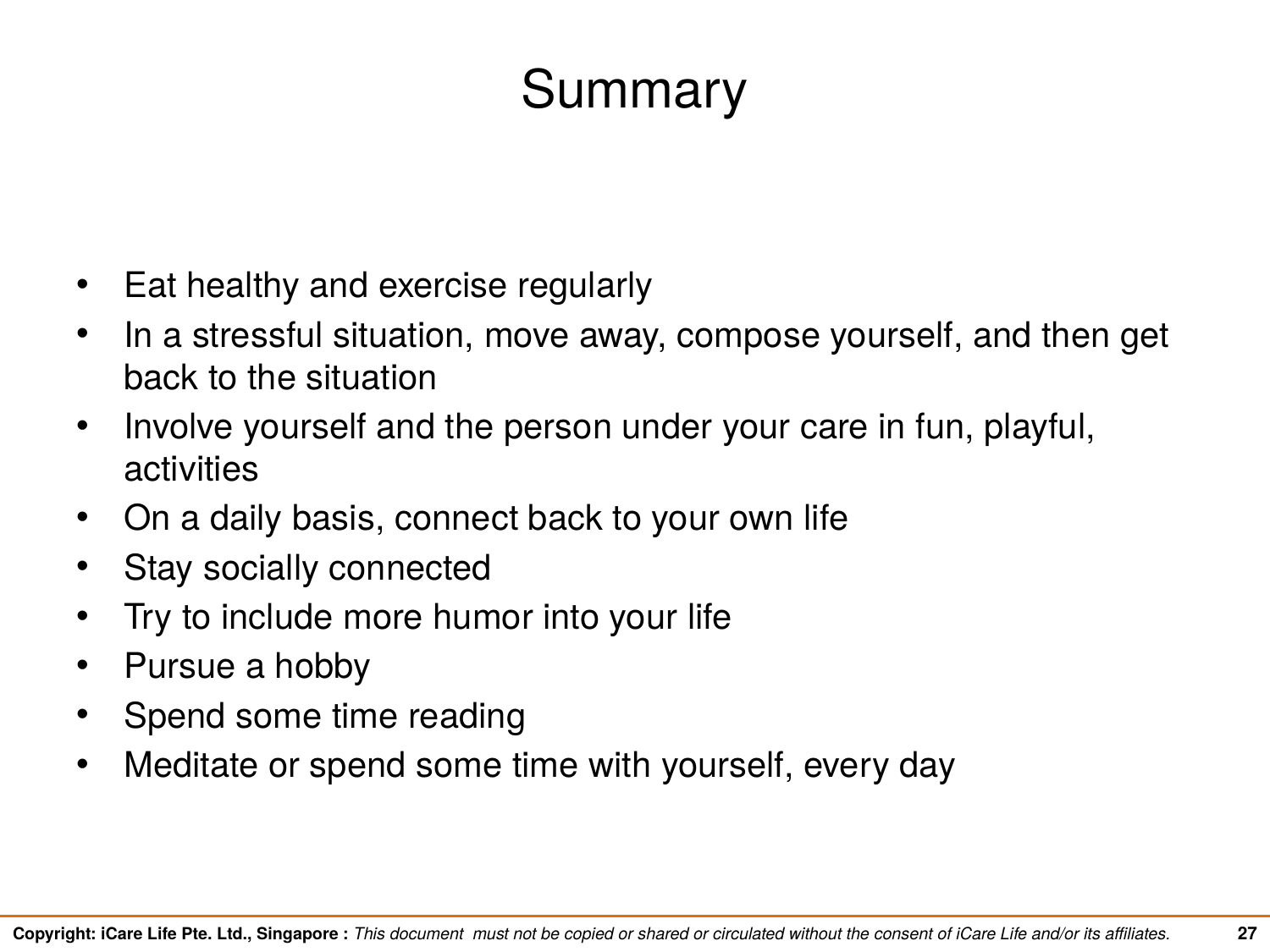

# Summary
Eat healthy and exercise regularly
In a stressful situation, move away, compose yourself, and then get back to the situation
Involve yourself and the person under your care in fun, playful, activities
On a daily basis, connect back to your own life
Stay socially connected
Try to include more humor into your life
Pursue a hobby
Spend some time reading
Meditate or spend some time with yourself, every day
27
Copyright: iCare Life Pte. Ltd., Singapore : This document  must not be copied or shared or circulated without the consent of iCare Life and/or its affiliates.